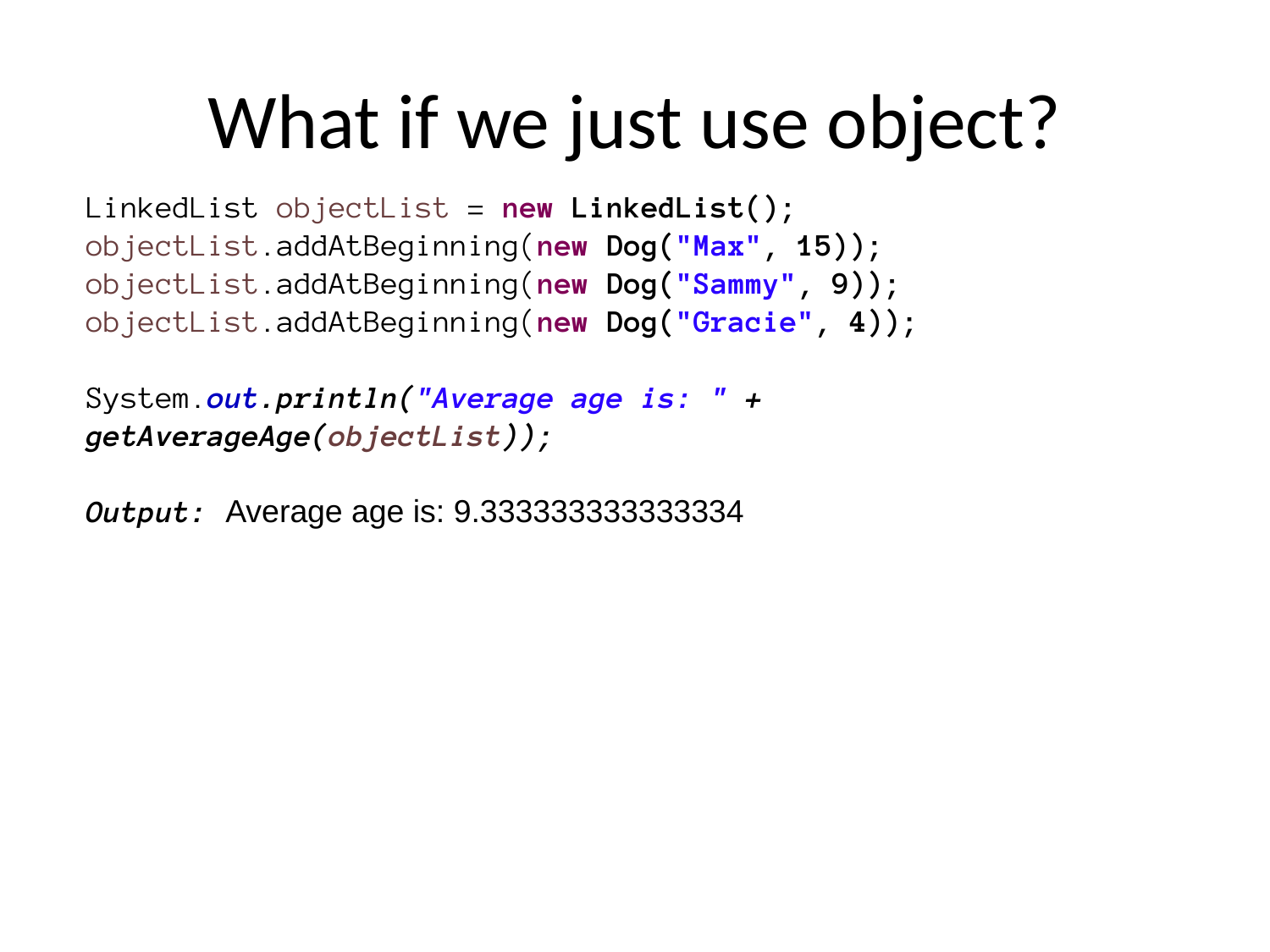

# What if we just use object?
LinkedList objectList = new LinkedList();
objectList.addAtBeginning(new Dog("Max", 15));
objectList.addAtBeginning(new Dog("Sammy", 9));
objectList.addAtBeginning(new Dog("Gracie", 4));

System.out.println("Average age is: " + getAverageAge(objectList));

Output: Average age is: 9.333333333333334